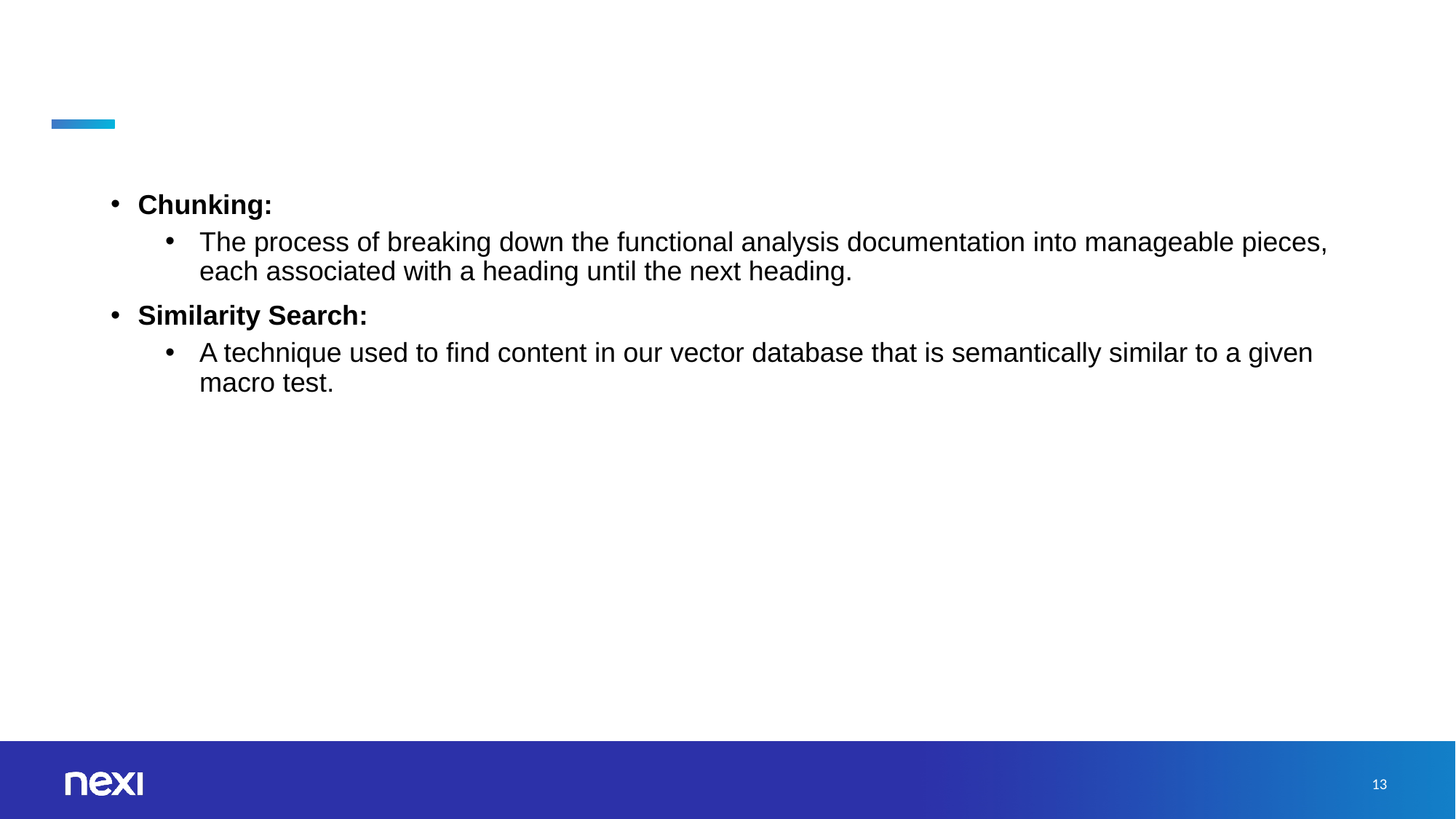

Chunking:
The process of breaking down the functional analysis documentation into manageable pieces, each associated with a heading until the next heading.
Similarity Search:
A technique used to find content in our vector database that is semantically similar to a given macro test.